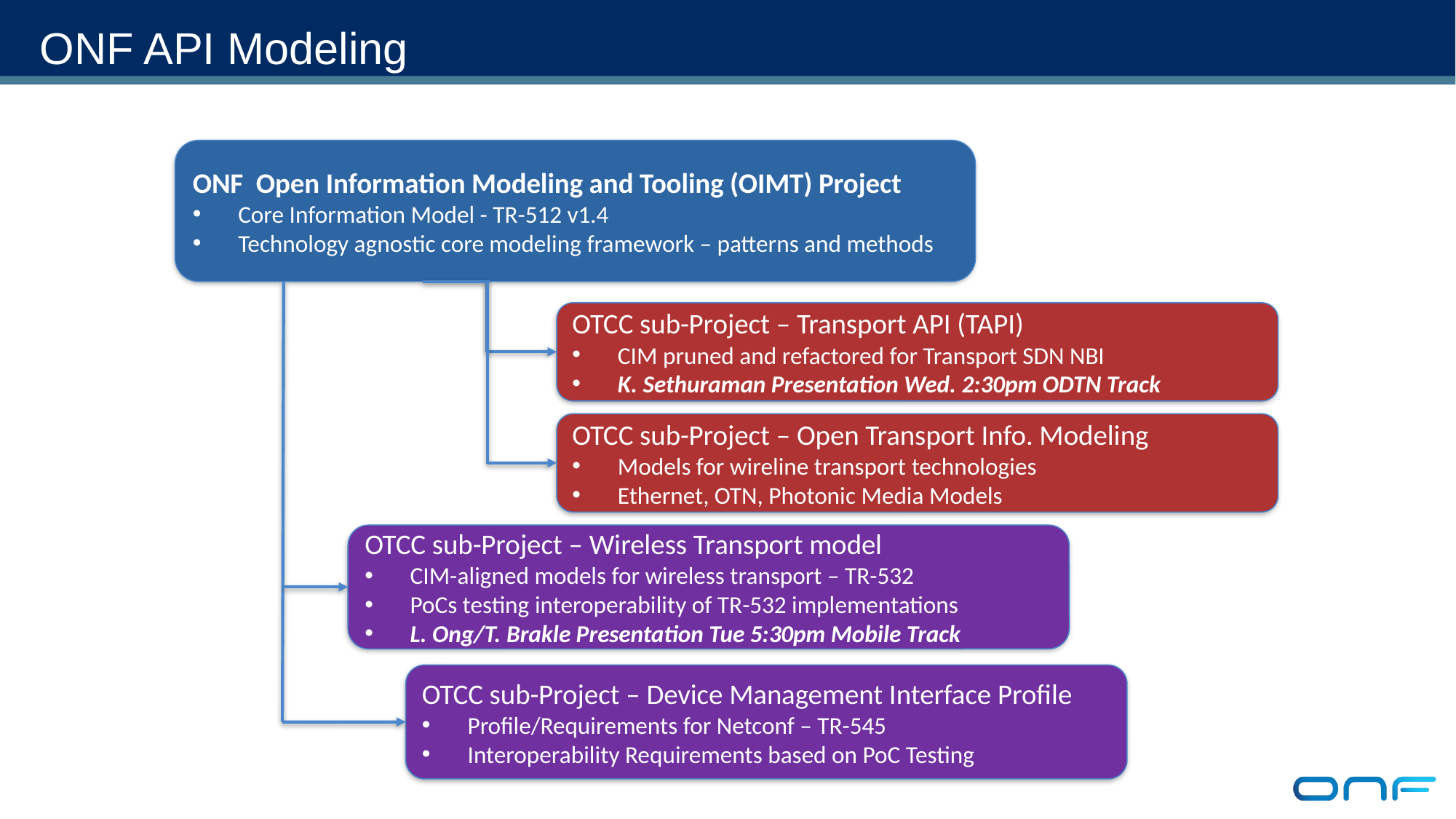

# ONF API Modeling
ONF  Open Information Modeling and Tooling (OIMT) Project
Core Information Model - TR-512 v1.4
Technology agnostic core modeling framework – patterns and methods
OTCC sub-Project – Transport API (TAPI)
CIM pruned and refactored for Transport SDN NBI
K. Sethuraman Presentation Wed. 2:30pm ODTN Track
OTCC sub-Project – Open Transport Info. Modeling
Models for wireline transport technologies
Ethernet, OTN, Photonic Media Models
OTCC sub-Project – Wireless Transport model
CIM-aligned models for wireless transport – TR-532
PoCs testing interoperability of TR-532 implementations
L. Ong/T. Brakle Presentation Tue 5:30pm Mobile Track
OTCC sub-Project – Device Management Interface Profile
Profile/Requirements for Netconf – TR-545
Interoperability Requirements based on PoC Testing